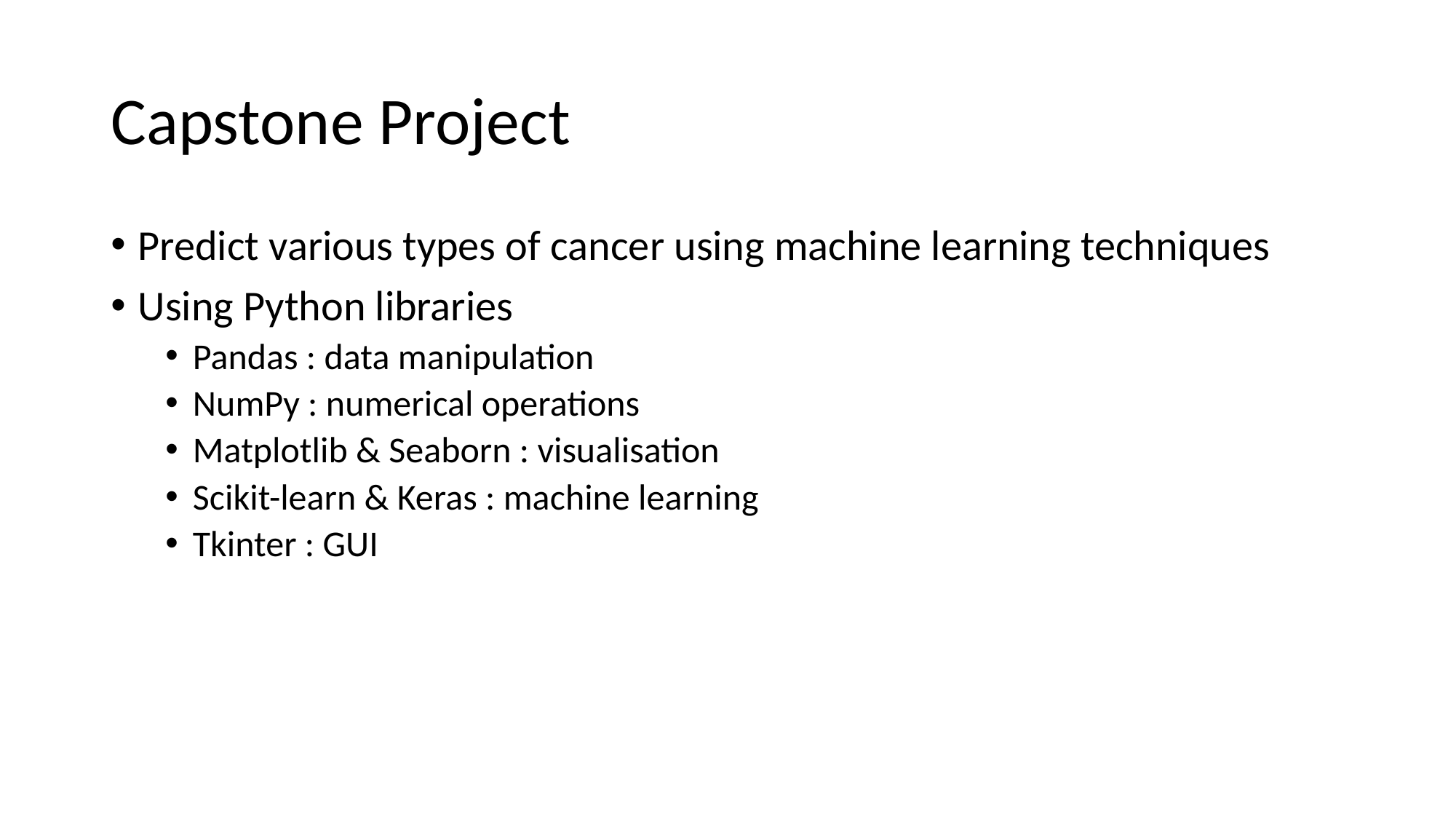

# Capstone Project
Predict various types of cancer using machine learning techniques
Using Python libraries
Pandas : data manipulation
NumPy : numerical operations
Matplotlib & Seaborn : visualisation
Scikit-learn & Keras : machine learning
Tkinter : GUI